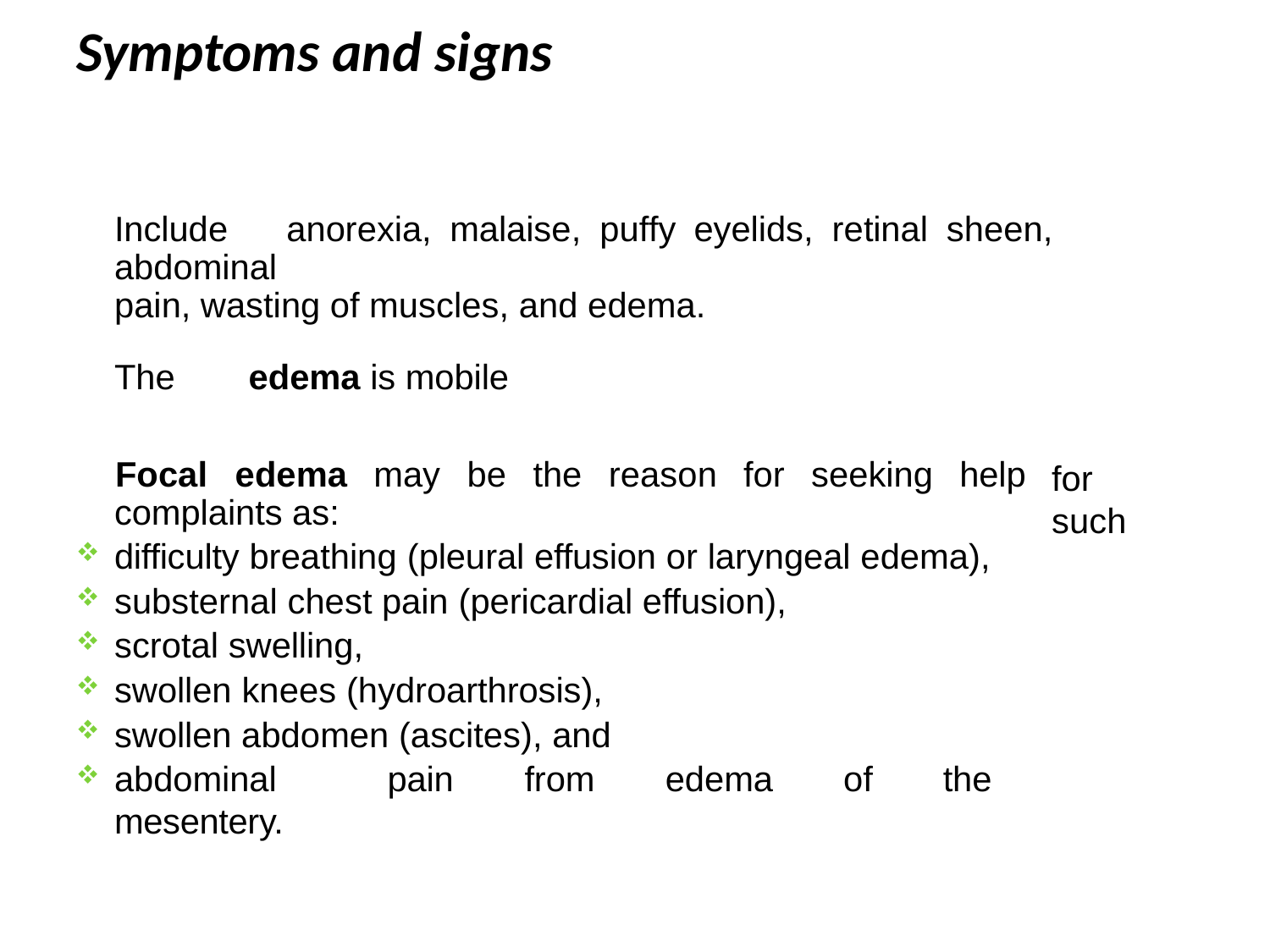

# Symptoms and signs
Include	anorexia,	malaise,	puffy	eyelids,	retinal	sheen,	abdominal
pain, wasting of muscles, and edema.

The	edema is mobile
    Focal	edema	may	be	the	reason	for	seeking	help
complaints as:
difficulty breathing (pleural effusion or laryngeal edema),
substernal chest pain (pericardial effusion),
scrotal swelling,
swollen knees (hydroarthrosis),
swollen abdomen (ascites), and
for	such
abdominal	pain	from	edema	of	the	mesentery.